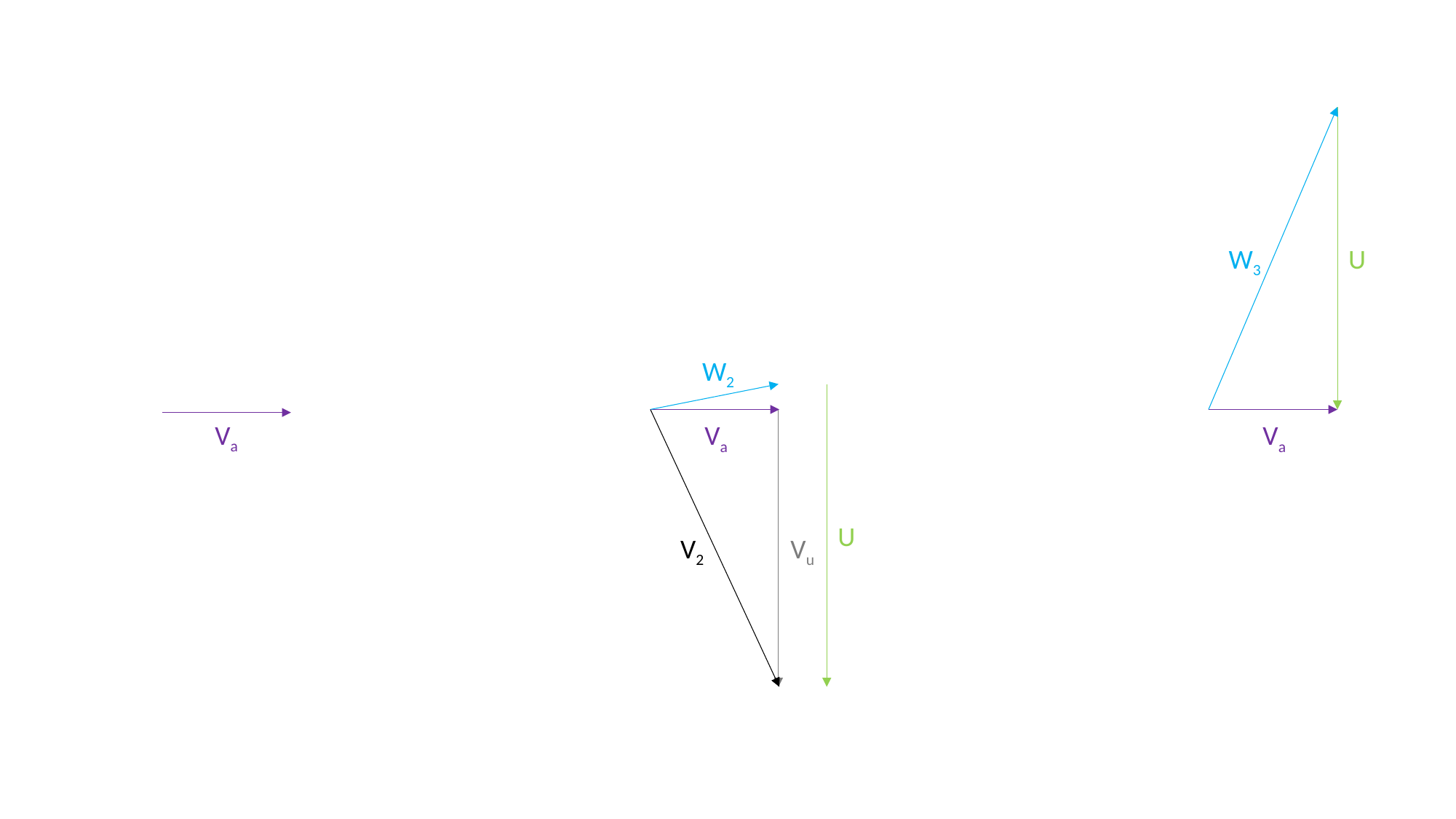

W3
U
W2
Va
Va
Va
U
V2
Vu